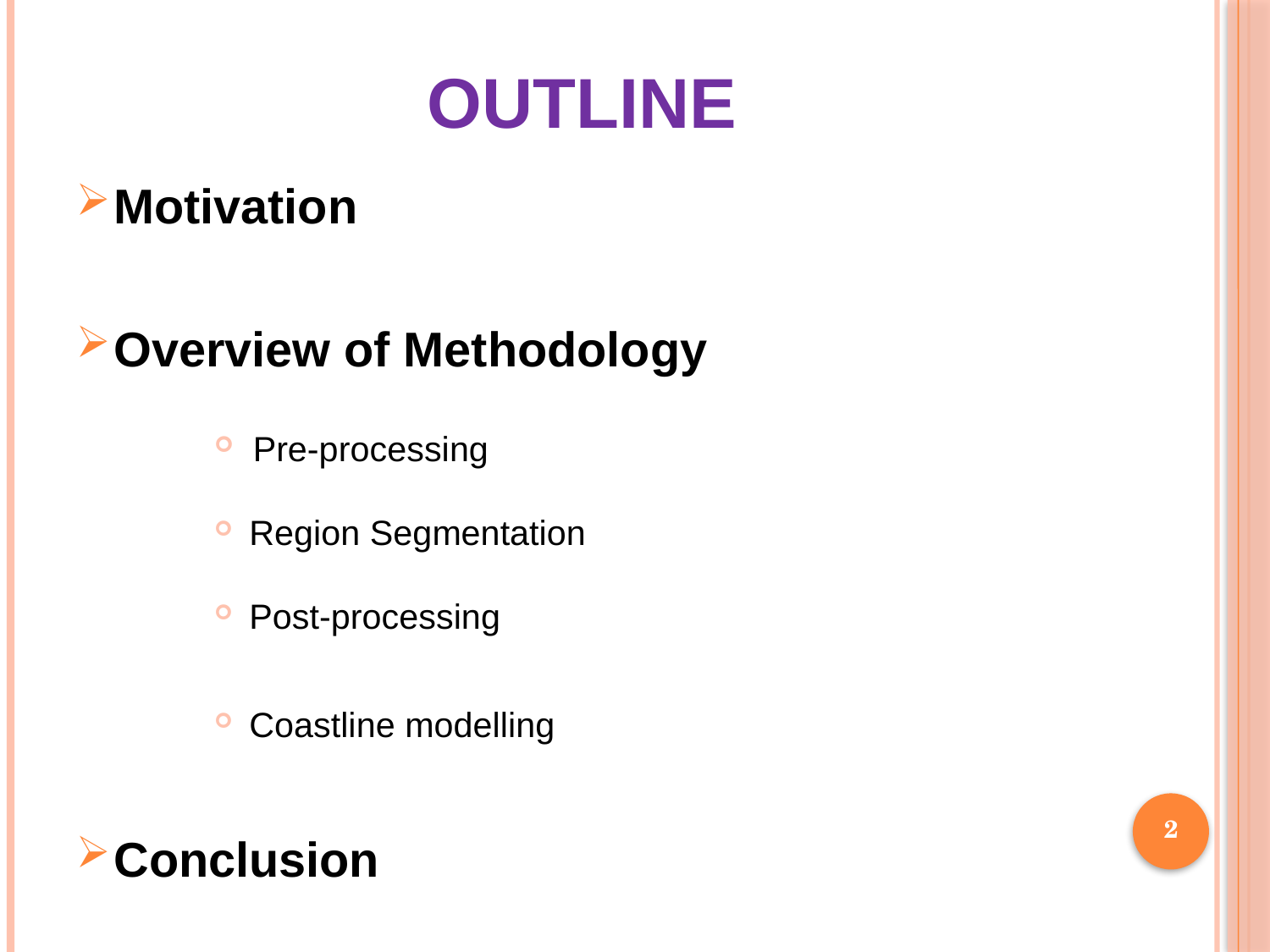

# Outline
Motivation

Overview of Methodology

  Pre-processing

 Region Segmentation

 Post-processing

 Coastline modelling

Conclusion

2